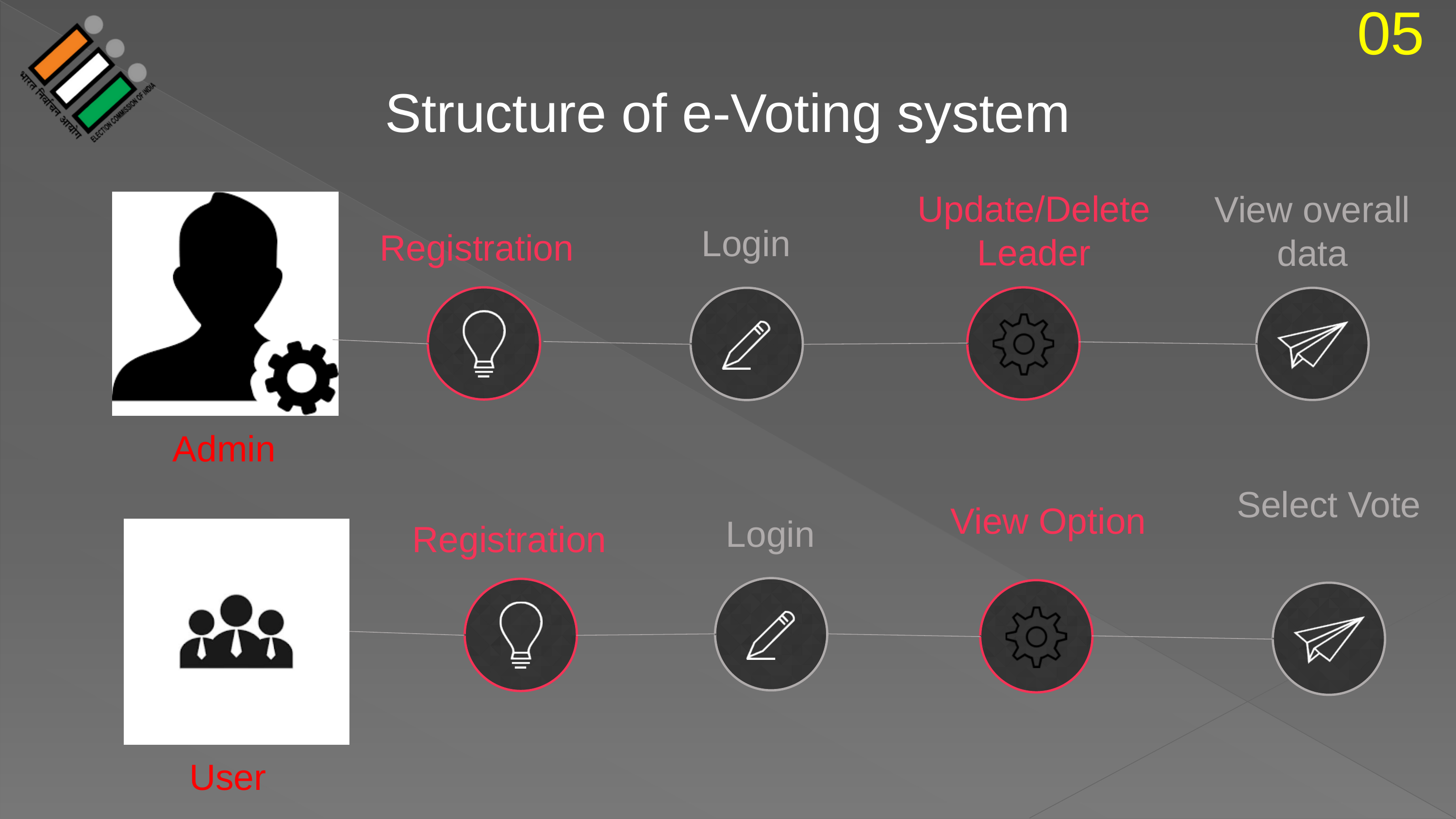

05

Structure of e-Voting system
Update/Delete
Leader
View overall data

Login
Registration

Admin
Select Vote
View Option
Login
Registration

User